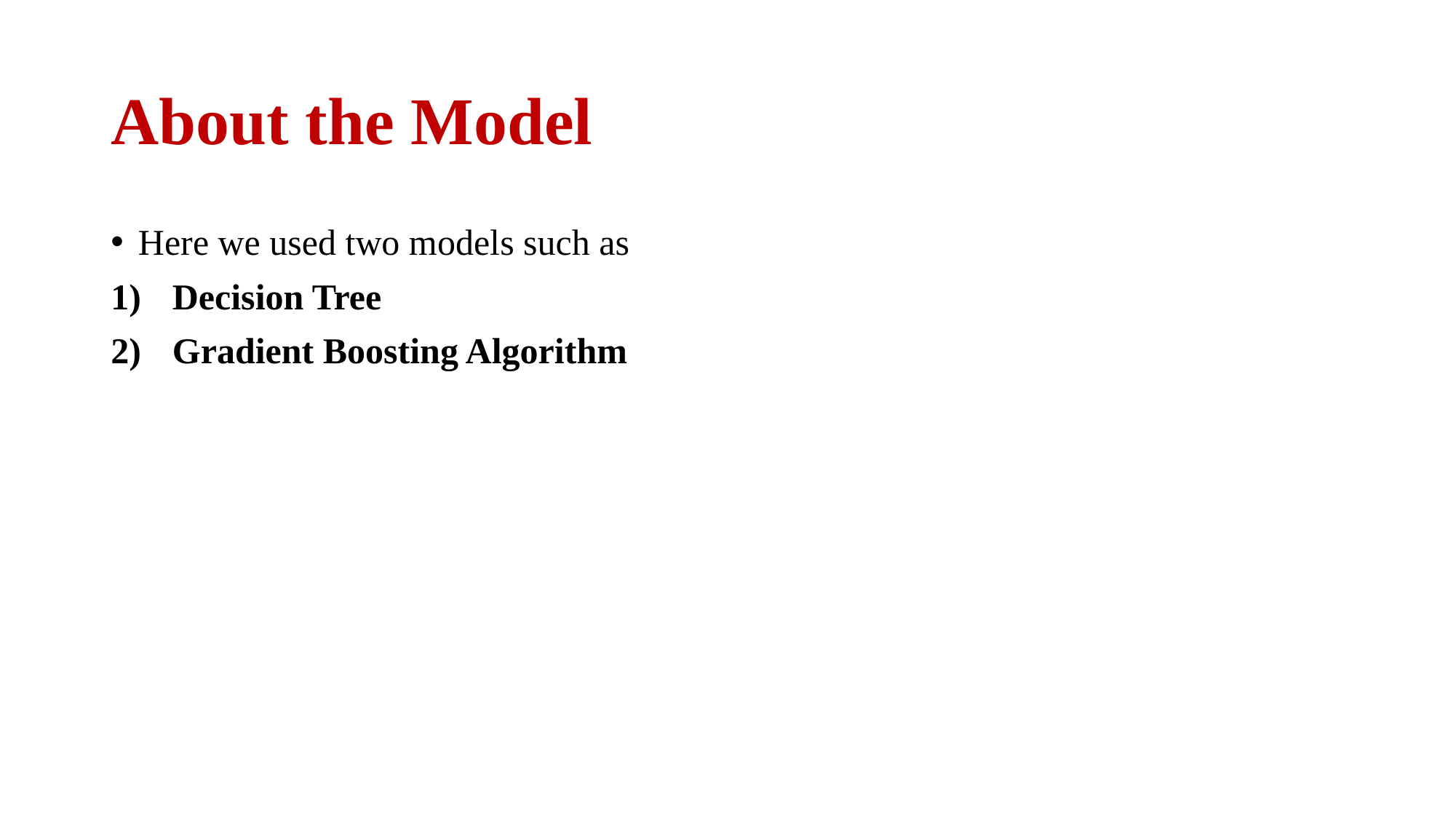

# About the Model
Here we used two models such as
Decision Tree
Gradient Boosting Algorithm